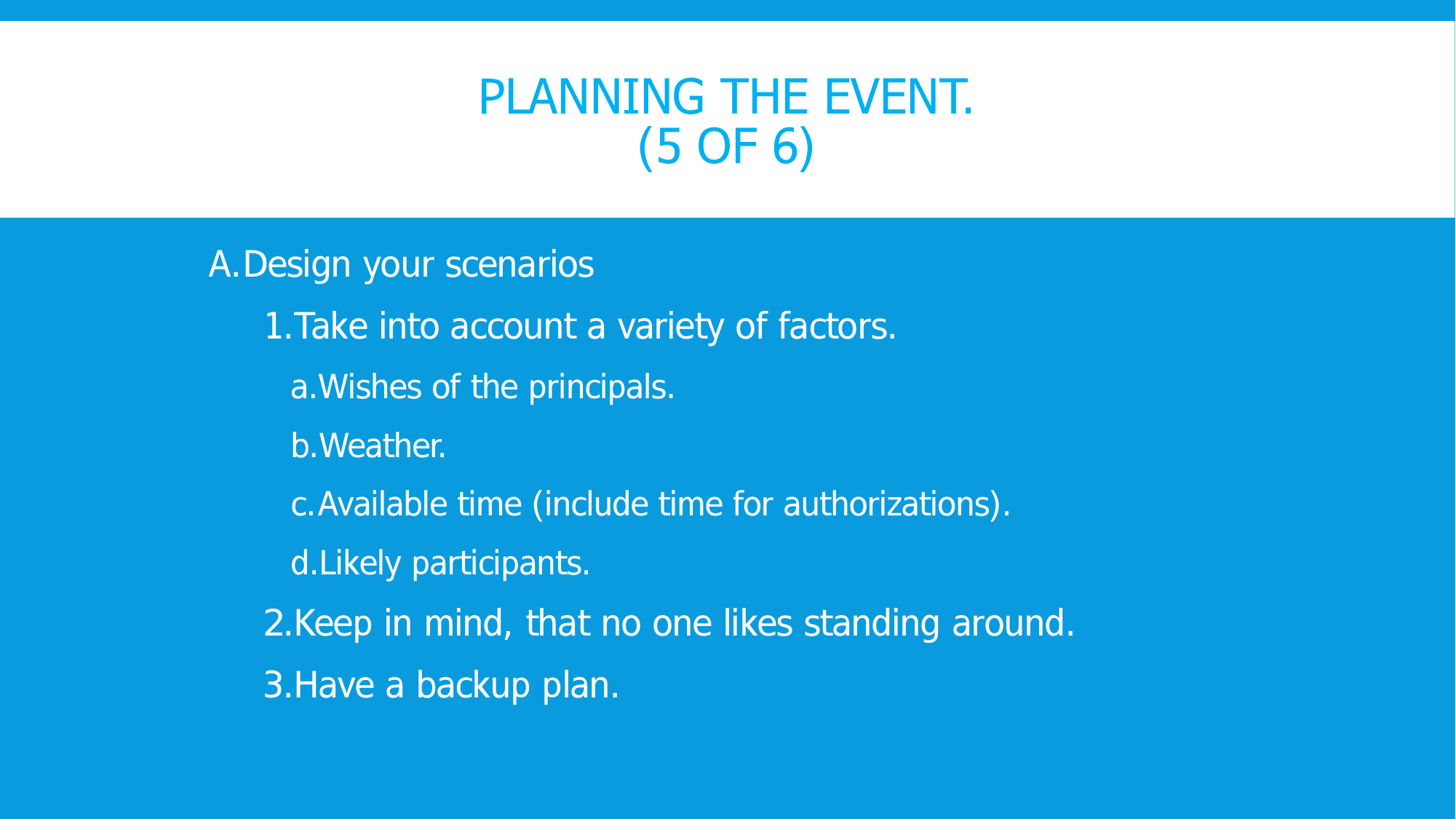

# Planning the Event. (5 of 6)
Design your scenarios
Take into account a variety of factors.
Wishes of the principals.
Weather.
Available time (include time for authorizations).
Likely participants.
Keep in mind, that no one likes standing around.
Have a backup plan.